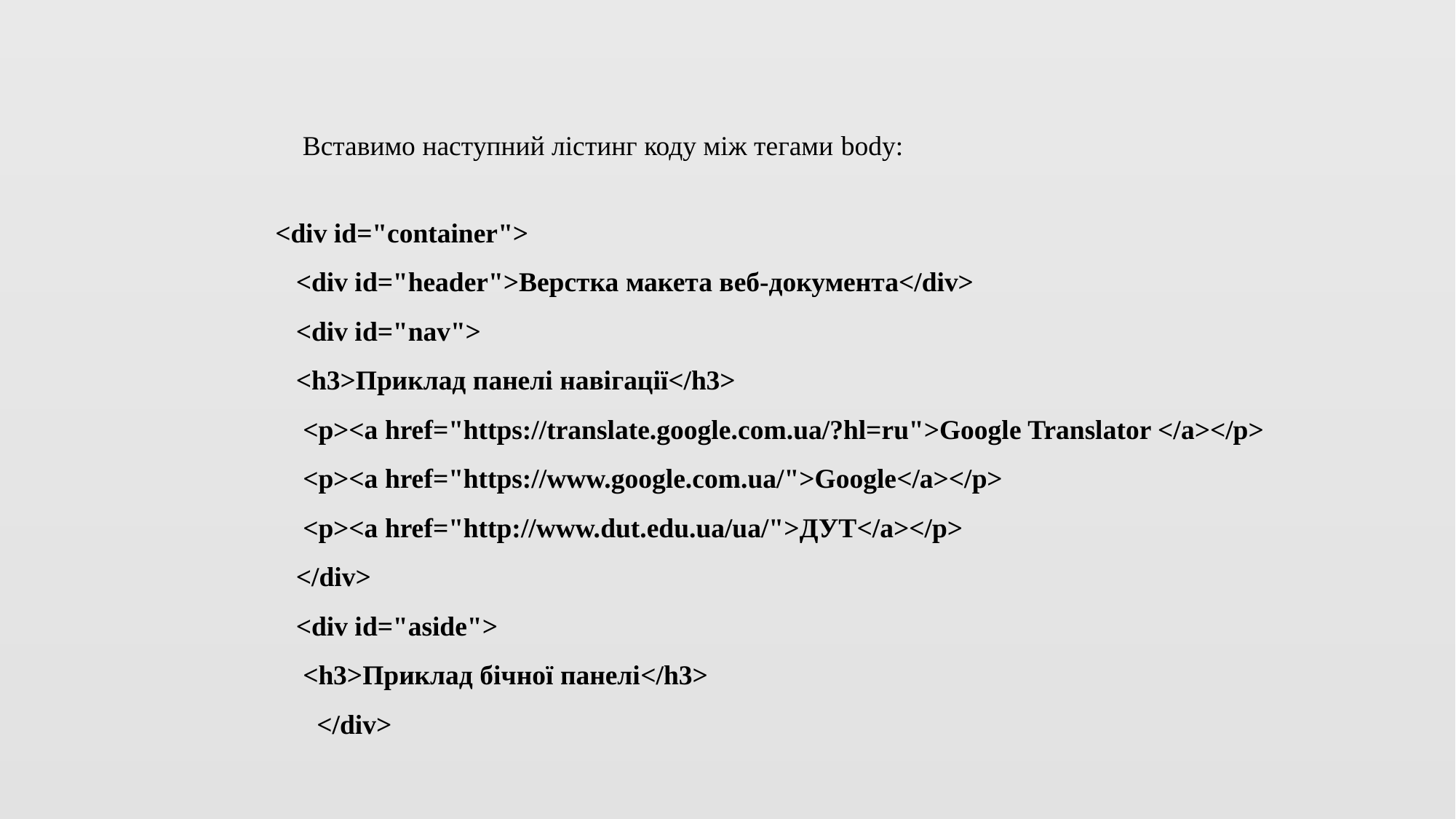

Вставимо наступний лістинг коду між тегами body:

<div id="container">
   <div id="header">Верстка макета веб-документа</div>
   <div id="nav">
   <h3>Приклад панелі навігації</h3>
    <p><a href="https://translate.google.com.ua/?hl=ru">Google Translator </a></p>
    <p><a href="https://www.google.com.ua/">Google</a></p>
    <p><a href="http://www.dut.edu.ua/ua/">ДУТ</a></p>
   </div>
   <div id="aside">
    <h3>Приклад бічної панелі</h3>
      </div>